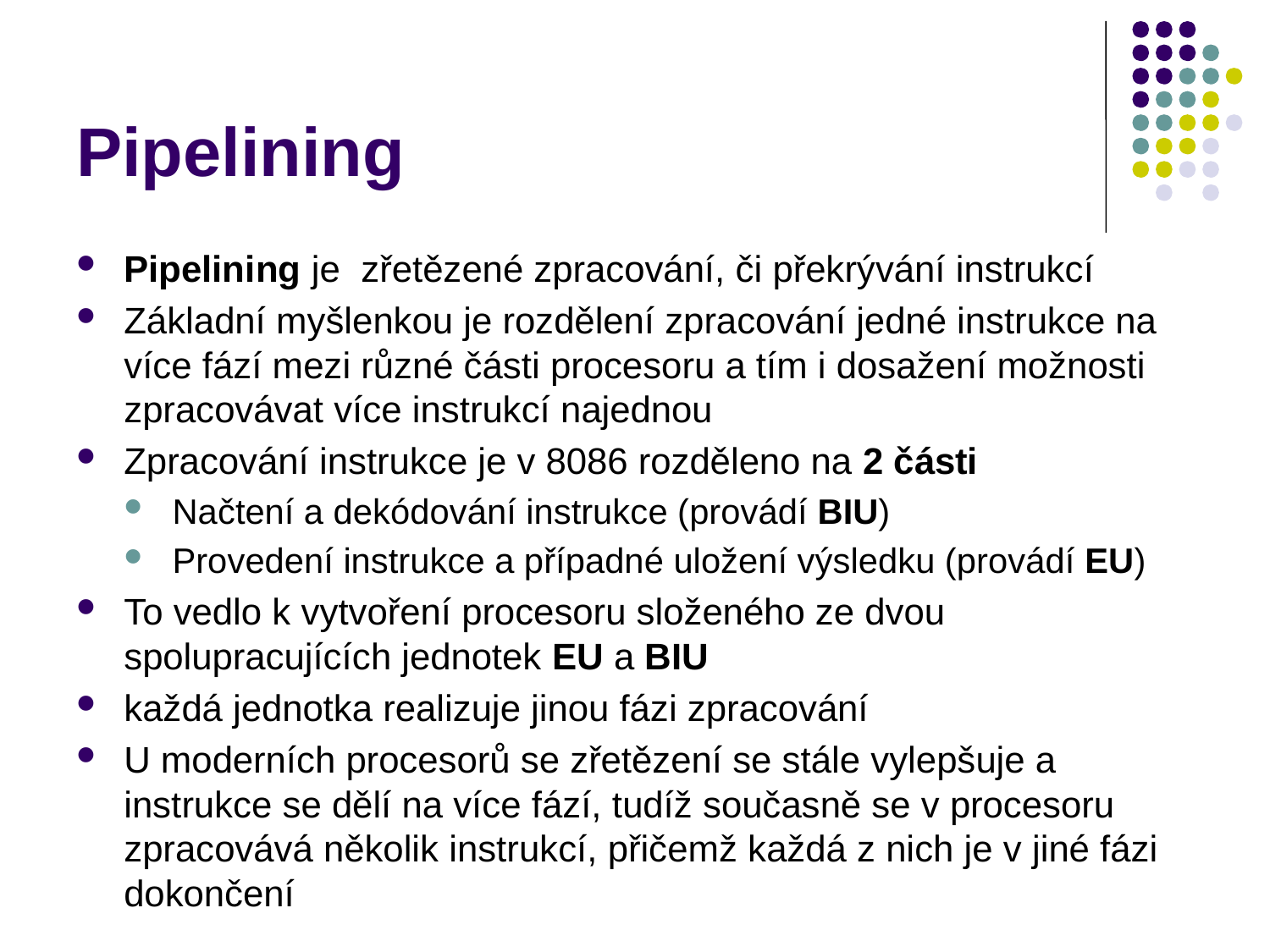

# Pipelining
Pipelining je  zřetězené zpracování, či překrývání instrukcí
Základní myšlenkou je rozdělení zpracování jedné instrukce na více fází mezi různé části procesoru a tím i dosažení možnosti zpracovávat více instrukcí najednou
Zpracování instrukce je v 8086 rozděleno na 2 části
Načtení a dekódování instrukce (provádí BIU)
Provedení instrukce a případné uložení výsledku (provádí EU)
To vedlo k vytvoření procesoru složeného ze dvou spolupracujících jednotek EU a BIU
každá jednotka realizuje jinou fázi zpracování
U moderních procesorů se zřetězení se stále vylepšuje a instrukce se dělí na více fází, tudíž současně se v procesoru zpracovává několik instrukcí, přičemž každá z nich je v jiné fázi dokončení